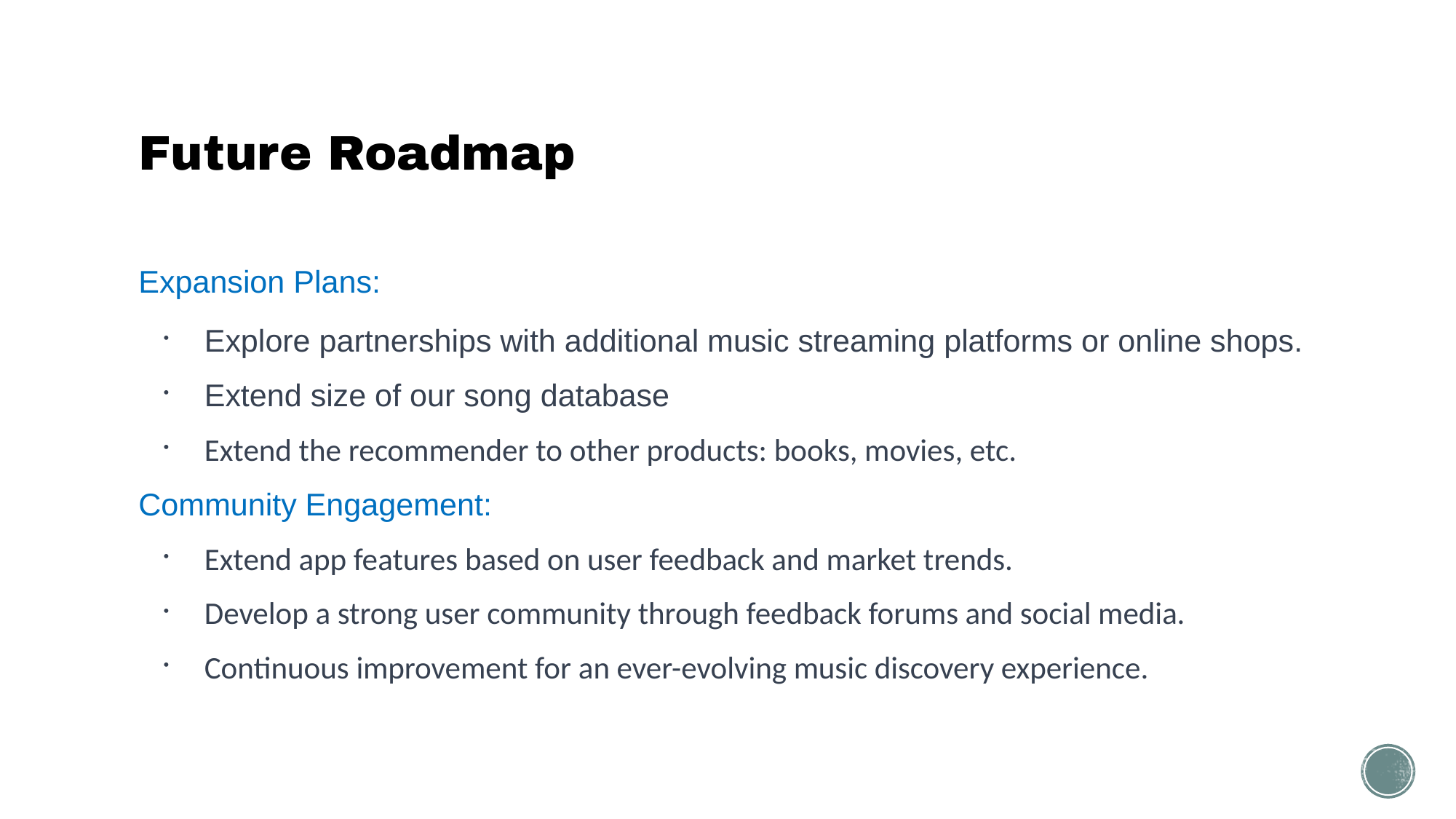

# Future Roadmap
Expansion Plans:
Explore partnerships with additional music streaming platforms or online shops.
Extend size of our song database
Extend the recommender to other products: books, movies, etc.
Community Engagement:
Extend app features based on user feedback and market trends.
Develop a strong user community through feedback forums and social media.
Continuous improvement for an ever-evolving music discovery experience.